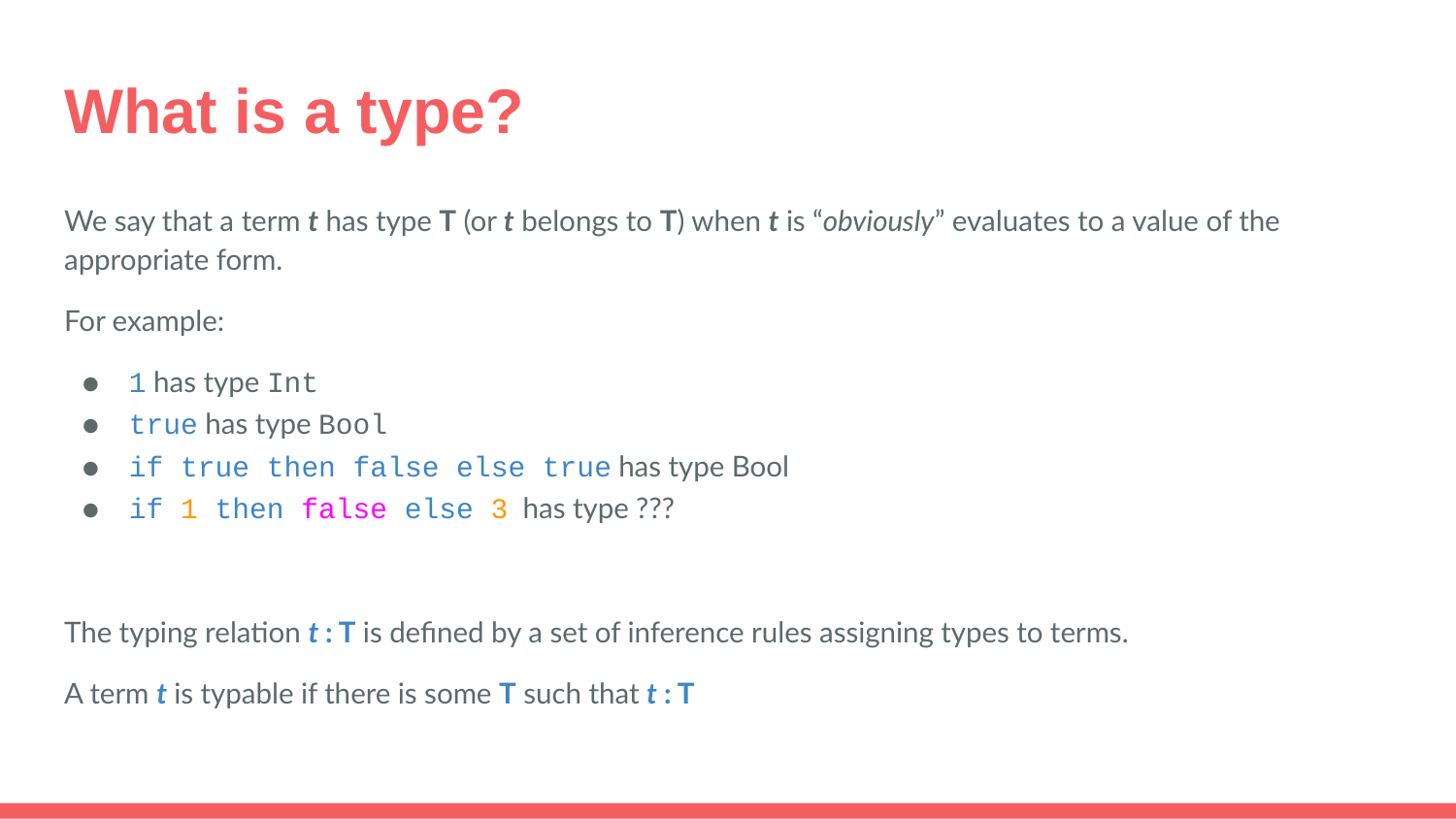

# What is a type?
We say that a term t has type T (or t belongs to T) when t is “obviously” evaluates to a value of the appropriate form.
For example:
1 has type Int
true has type Bool
if true then false else true has type Bool
if 1 then false else 3  has type ???

The typing relation t : T is defined by a set of inference rules assigning types to terms.
A term t is typable if there is some T such that t : T